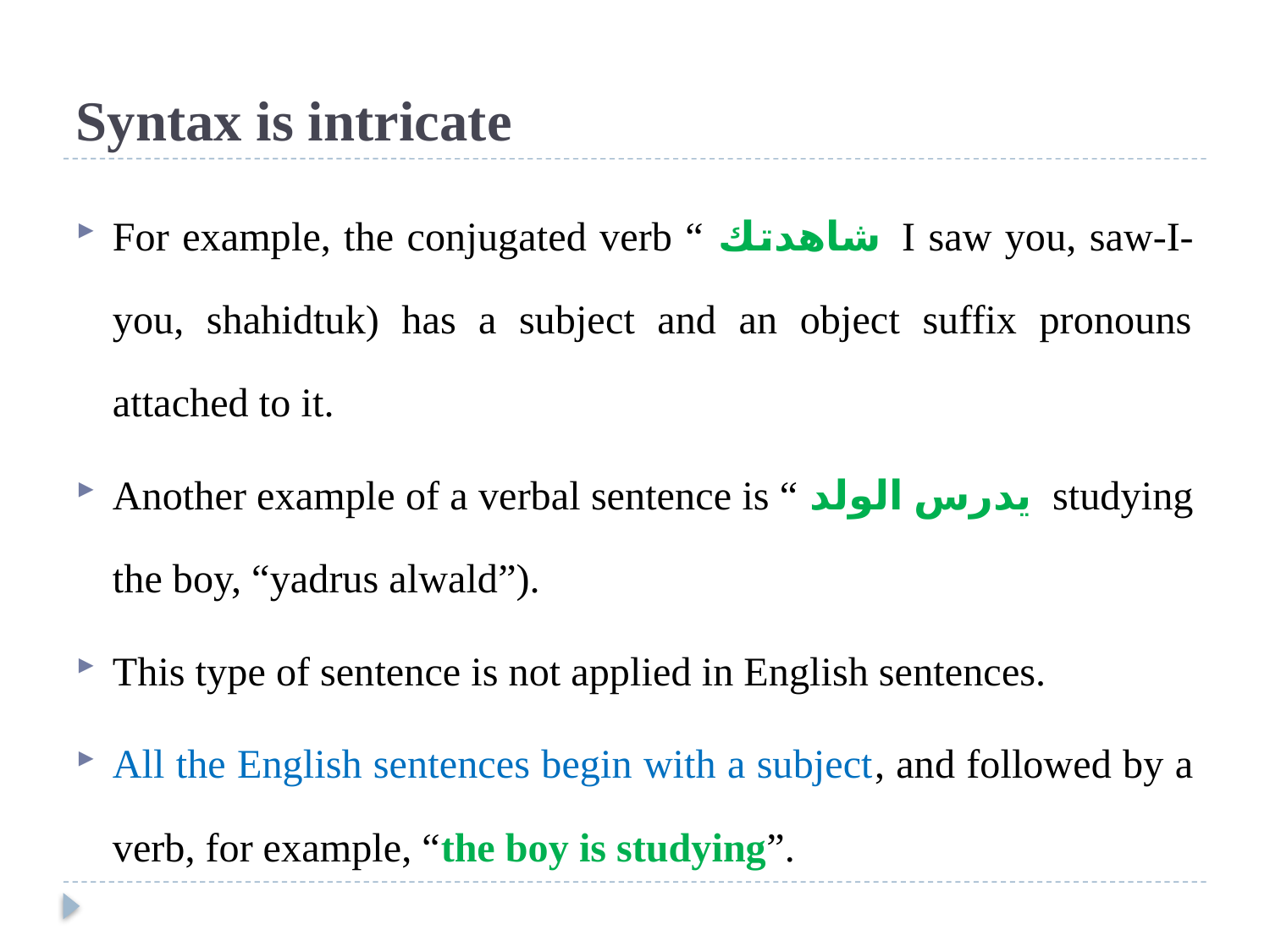

# Syntax is intricate
For example, the conjugated verb “ شاهدتك  I saw you, saw-I-you, shahidtuk) has a subject and an object suffix pronouns attached to it.
Another example of a verbal sentence is “ يدرس الولد  studying the boy, “yadrus alwald”).
This type of sentence is not applied in English sentences.
All the English sentences begin with a subject, and followed by a verb, for example, “the boy is studying”.